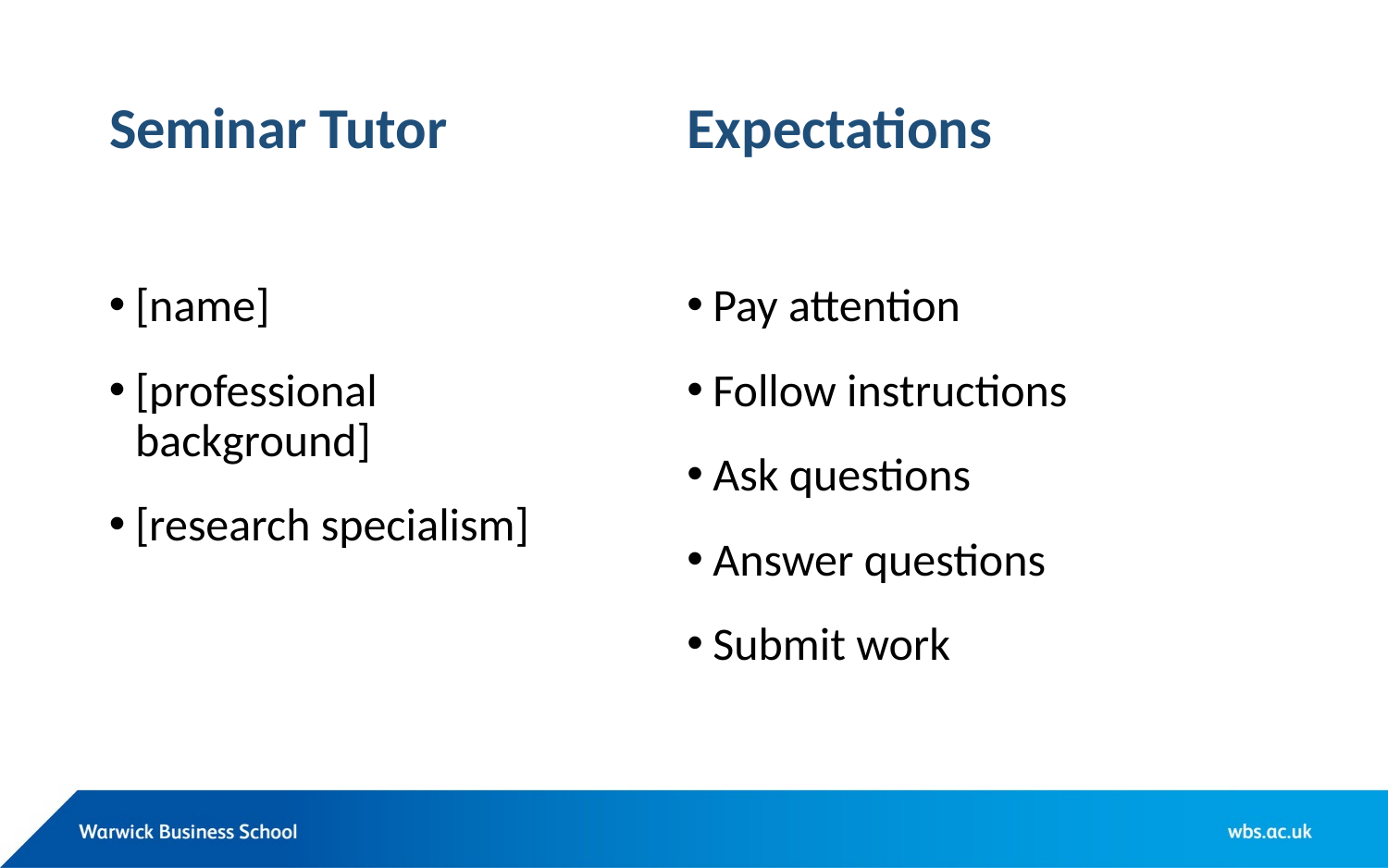

# Seminar Tutor
Expectations
[name]
[professional background]
[research specialism]
Pay attention
Follow instructions
Ask questions
Answer questions
Submit work